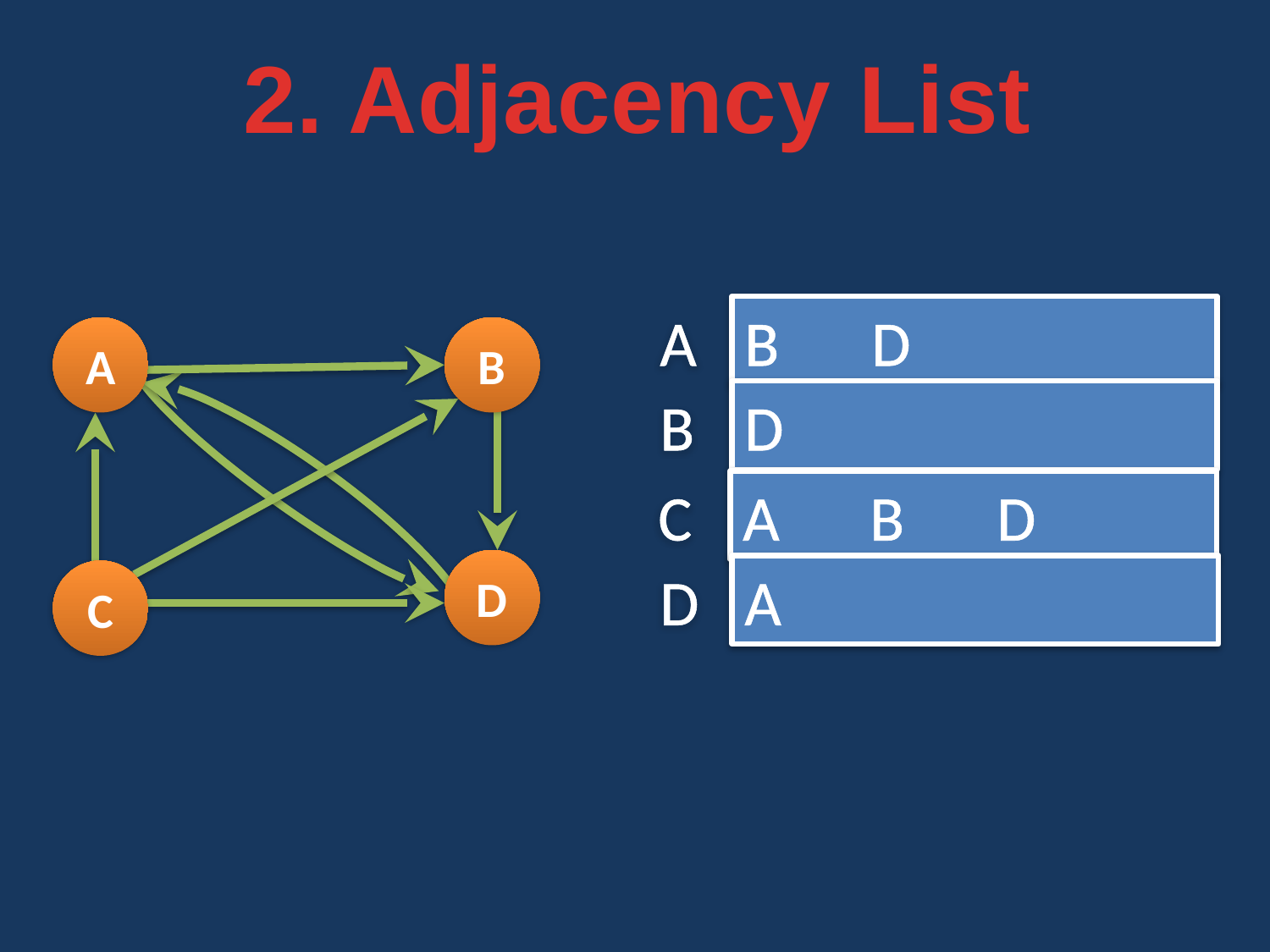

2. Adjacency List
A
B	D

A
B
D
C
B
D
C
A	B	D
D
A